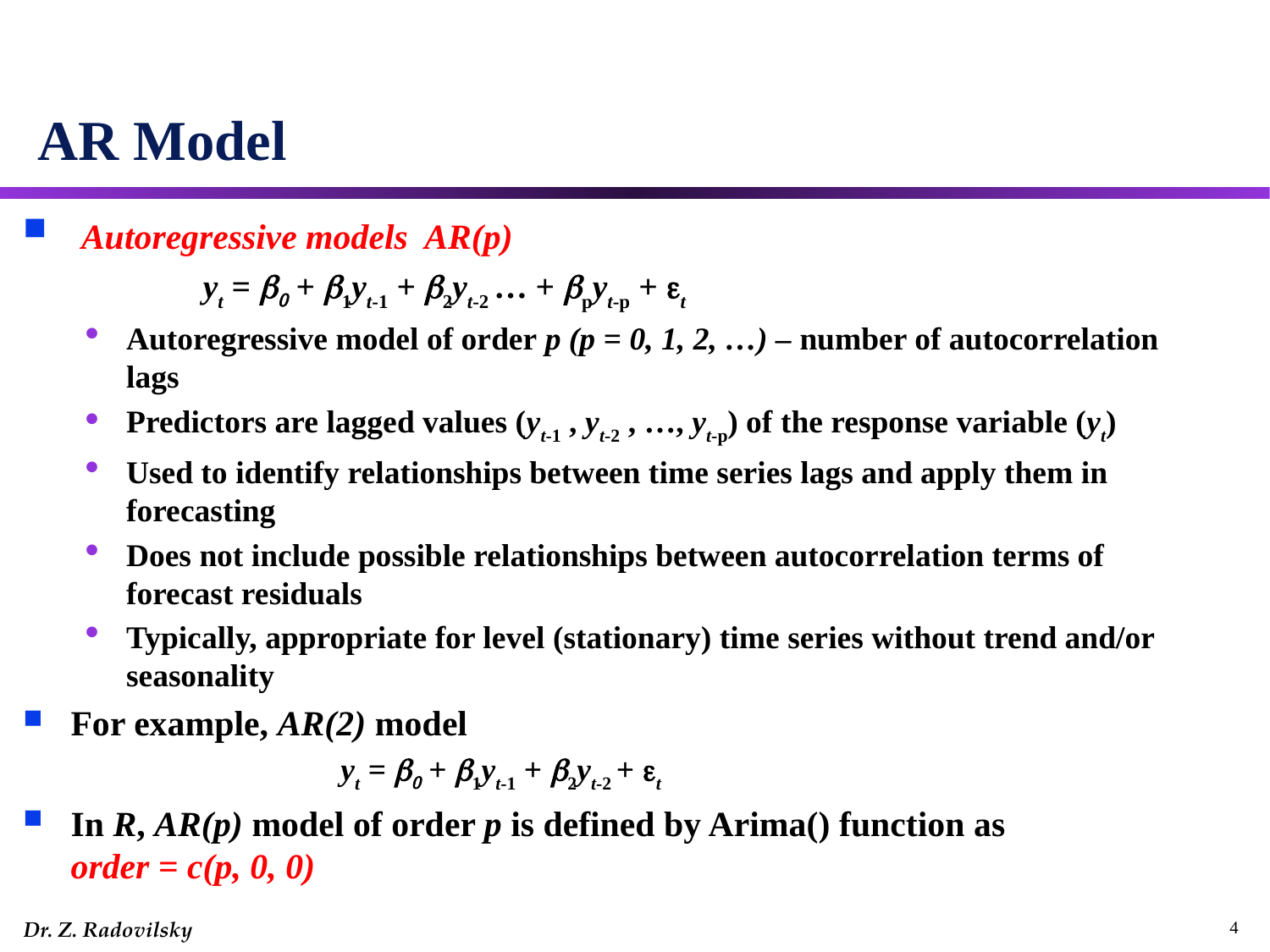

# AR Model
 Autoregressive models  AR(p)
          yt = β0 + β1yt-1 + β2yt-2 … + βpyt-p + εt
Autoregressive model of order p (p = 0, 1, 2, …) – number of autocorrelation lags
Predictors are lagged values (yt-1 , yt-2 , …, yt-p) of the response variable (yt)
Used to identify relationships between time series lags and apply them in forecasting
Does not include possible relationships between autocorrelation terms of forecast residuals
Typically, appropriate for level (stationary) time series without trend and/or seasonality
For example, AR(2) model
		yt = β0 + β1yt-1 + β2yt-2 + εt
In R, AR(p) model of order p is defined by Arima() function as               order = c(p, 0, 0)